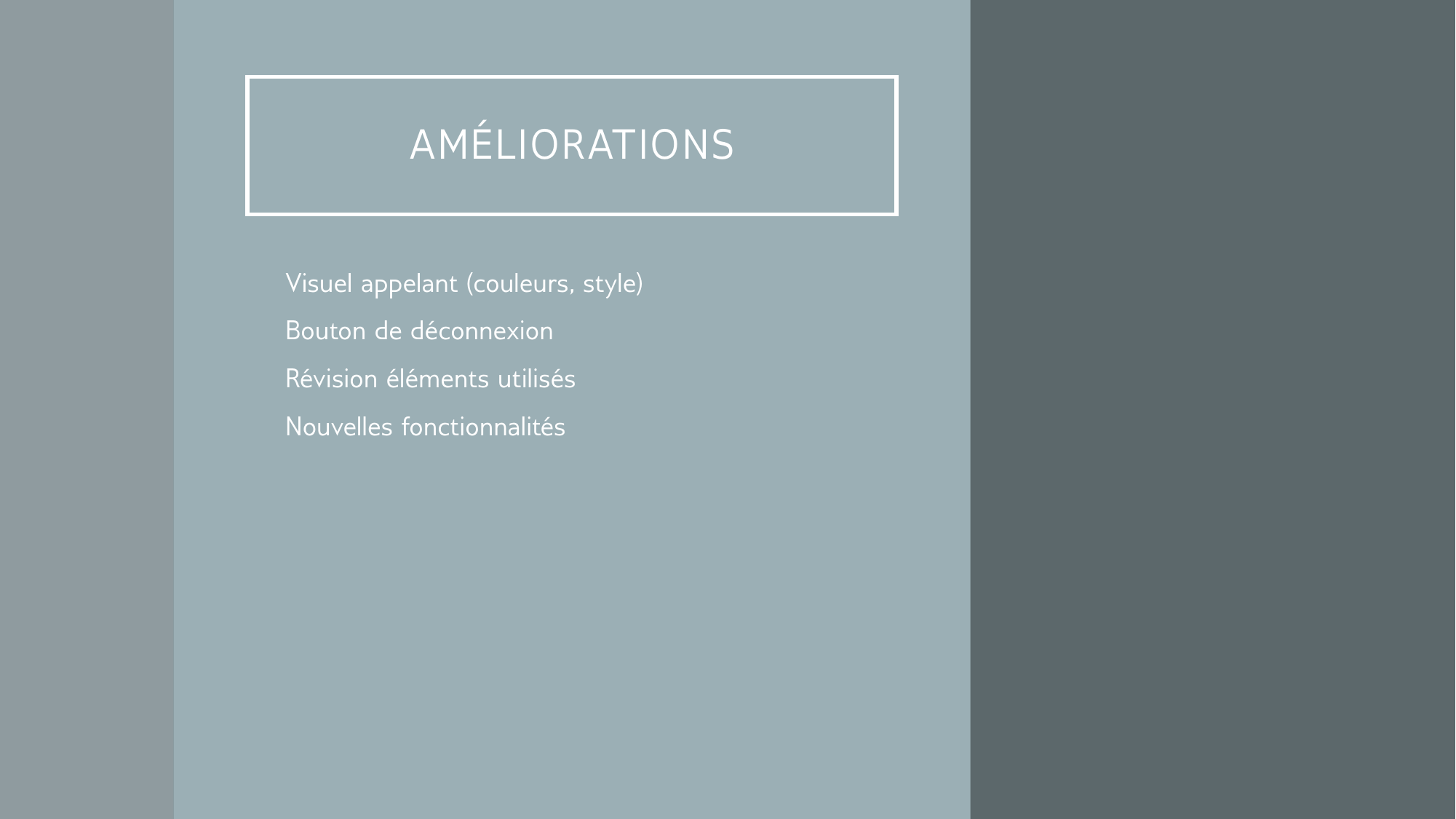

# améliorations
Visuel appelant (couleurs, style)
Bouton de déconnexion
Révision éléments utilisés
Nouvelles fonctionnalités